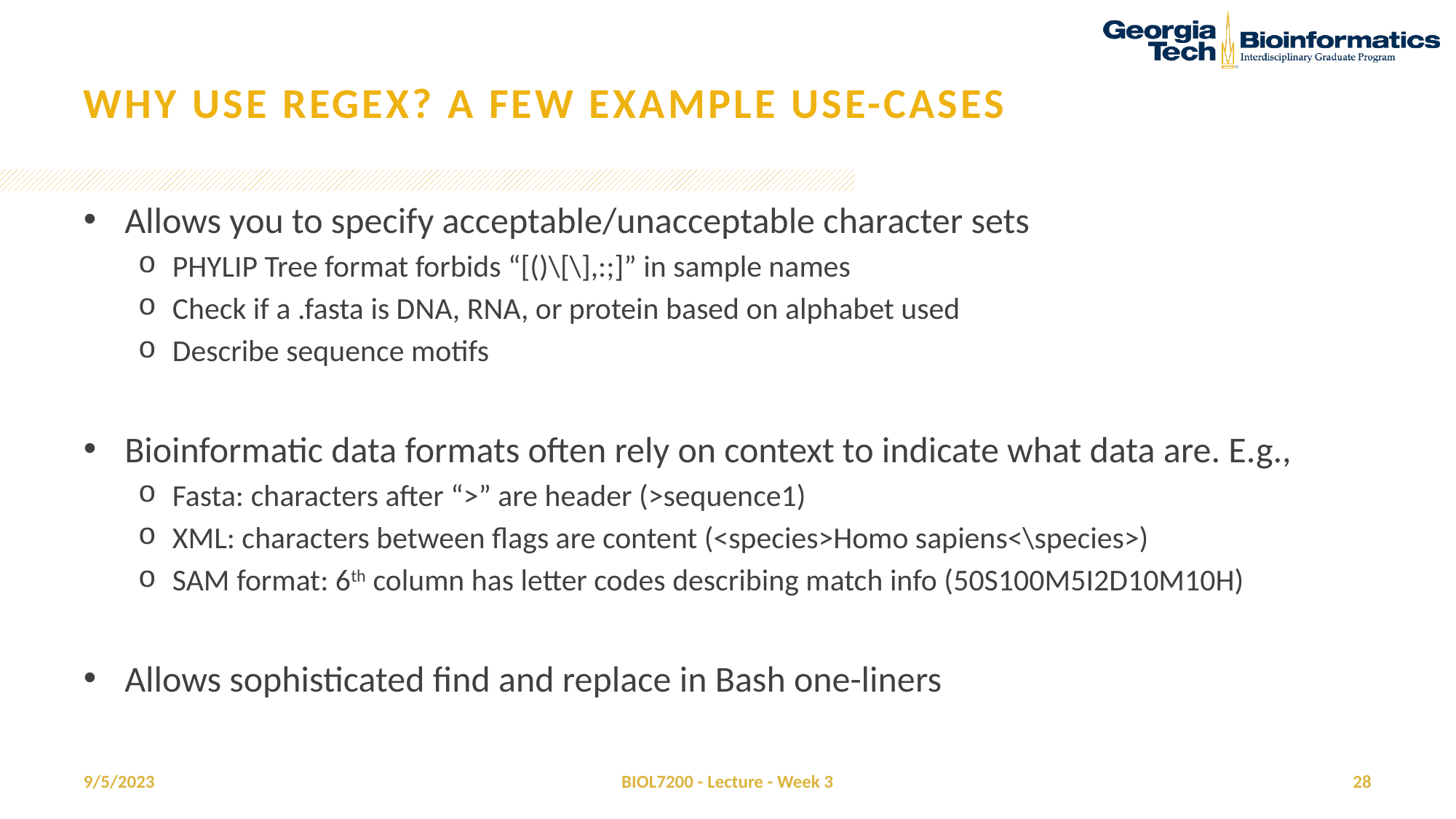

# Why use regex? A few example use-cases
Allows you to specify acceptable/unacceptable character sets
PHYLIP Tree format forbids “[()\[\],:;]” in sample names
Check if a .fasta is DNA, RNA, or protein based on alphabet used
Describe sequence motifs

Bioinformatic data formats often rely on context to indicate what data are. E.g.,
Fasta: characters after “>” are header (>sequence1)
XML: characters between flags are content (<species>Homo sapiens<\species>)
SAM format: 6th column has letter codes describing match info (50S100M5I2D10M10H)

Allows sophisticated find and replace in Bash one-liners
9/5/2023
BIOL7200 - Lecture - Week 3
28